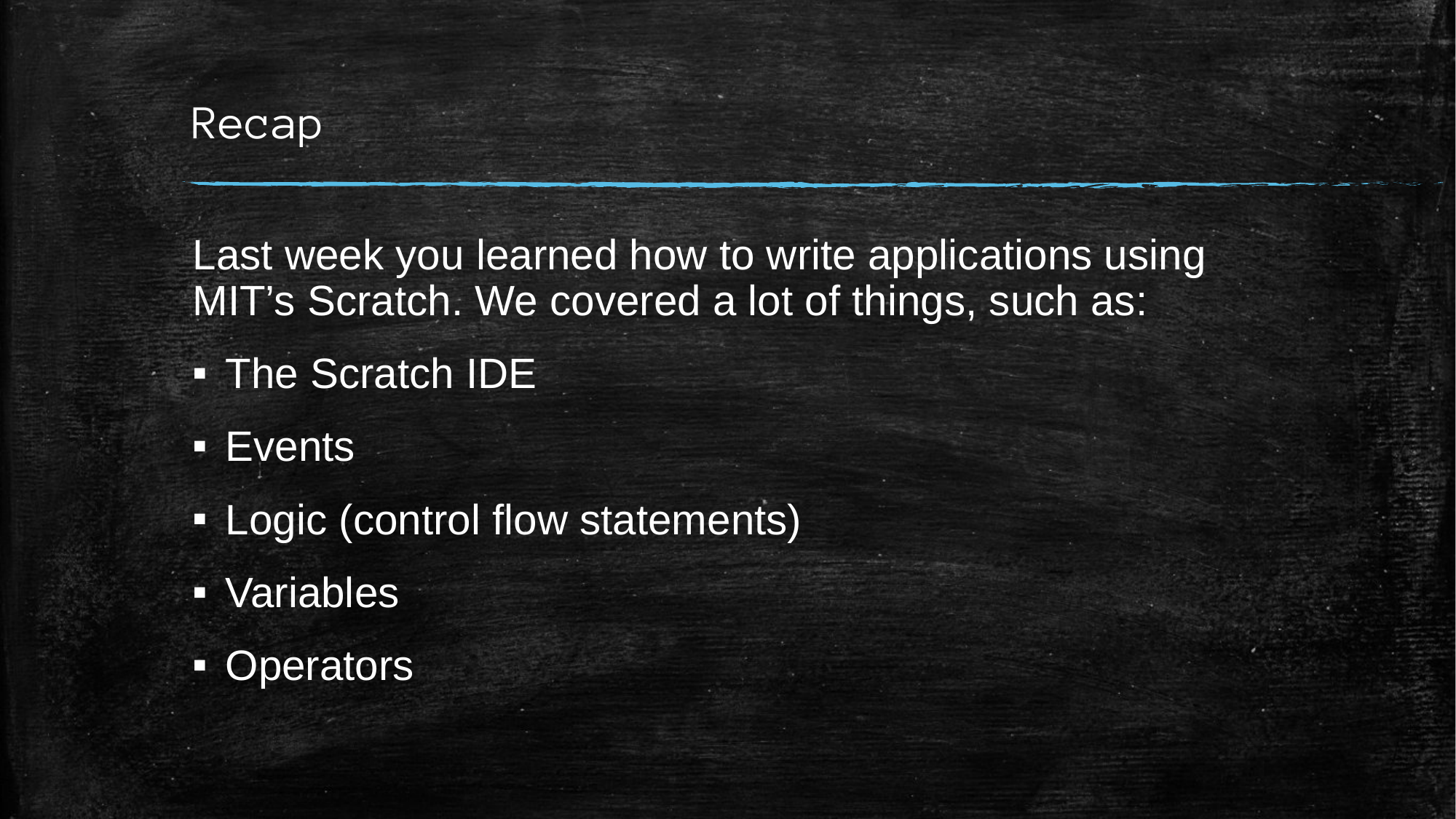

# Recap
Last week you learned how to write applications using MIT’s Scratch. We covered a lot of things, such as:
The Scratch IDE
Events
Logic (control flow statements)
Variables
Operators